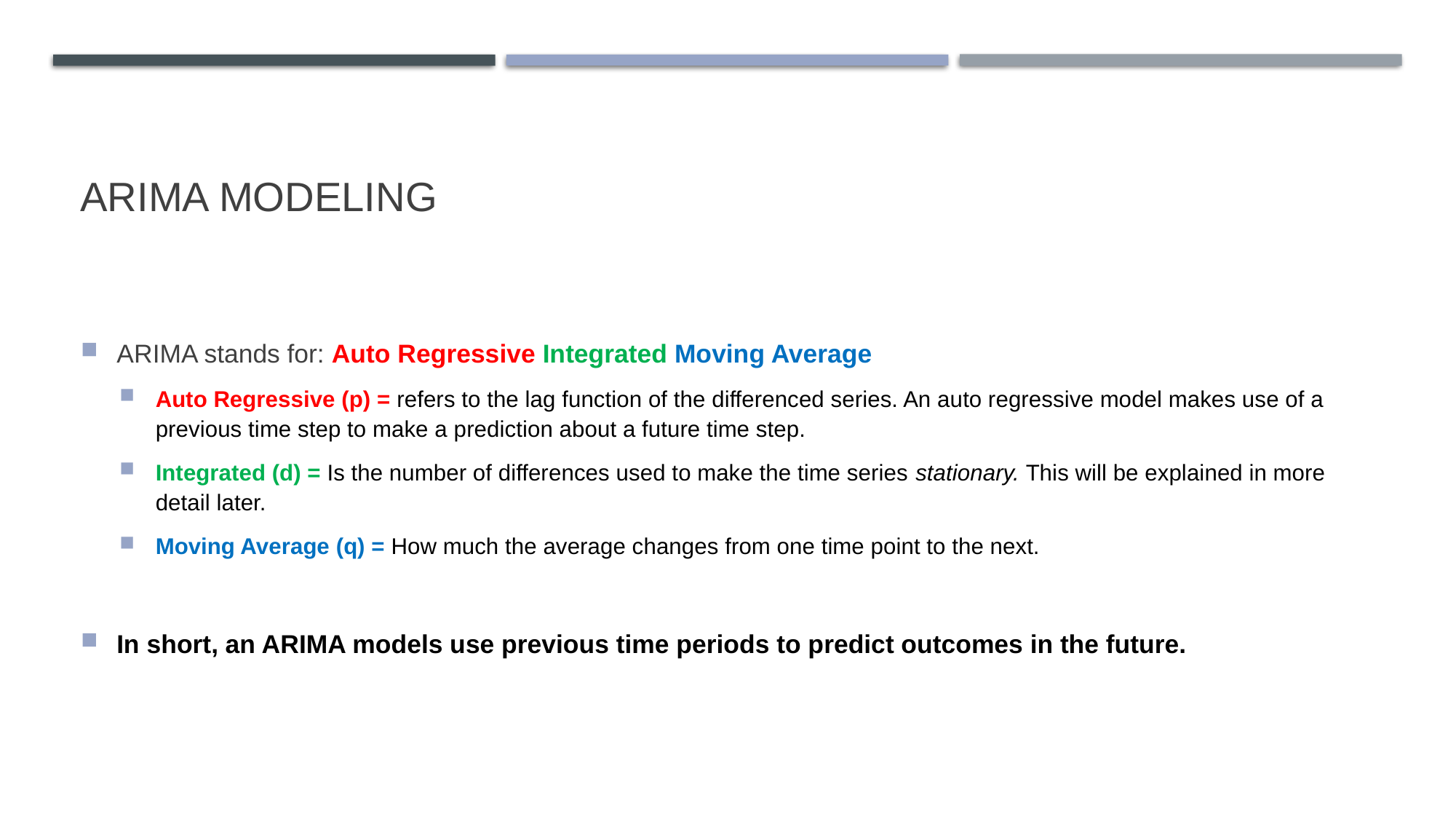

# ARIMA Modeling
ARIMA stands for: Auto Regressive Integrated Moving Average
Auto Regressive (p) = refers to the lag function of the differenced series. An auto regressive model makes use of a previous time step to make a prediction about a future time step.
Integrated (d) = Is the number of differences used to make the time series stationary. This will be explained in more detail later.
Moving Average (q) = How much the average changes from one time point to the next.

In short, an ARIMA models use previous time periods to predict outcomes in the future.